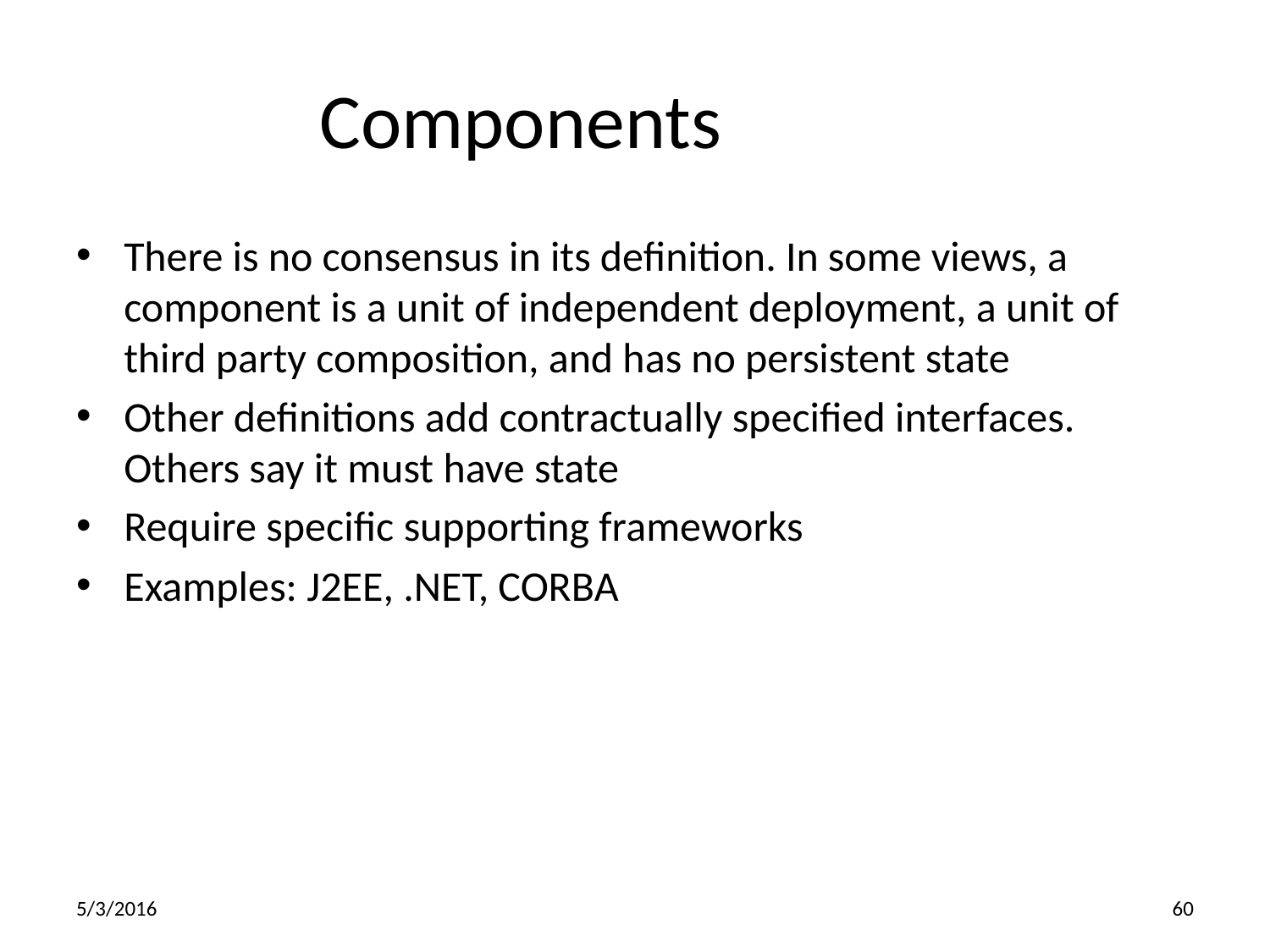

Components
There is no consensus in its definition. In some views, a component is a unit of independent deployment, a unit of third party composition, and has no persistent state
Other definitions add contractually specified interfaces. Others say it must have state
Require specific supporting frameworks
Examples: J2EE, .NET, CORBA
5/3/2016
60